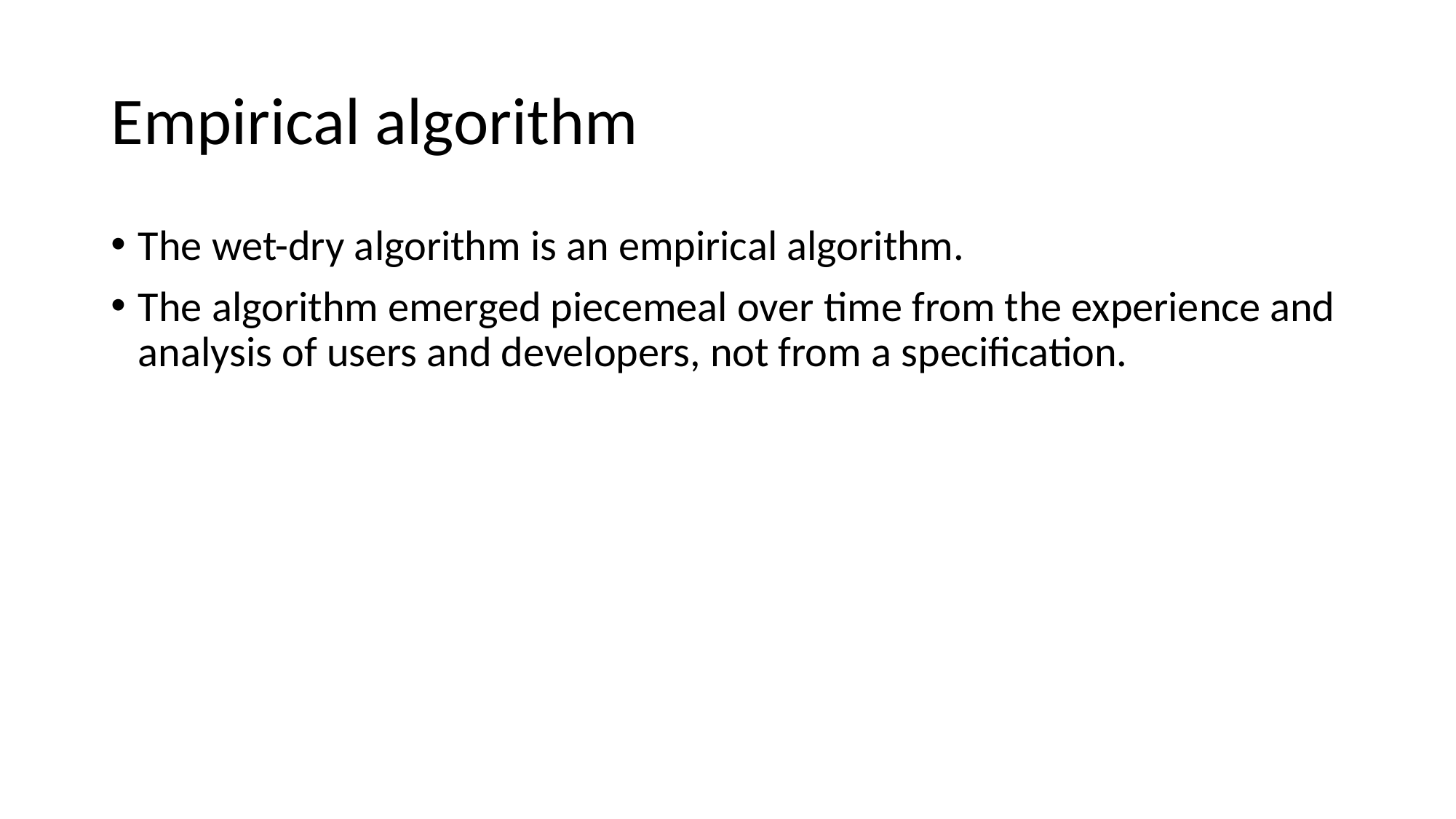

# Empirical algorithm
The wet-dry algorithm is an empirical algorithm.
The algorithm emerged piecemeal over time from the experience and analysis of users and developers, not from a specification.